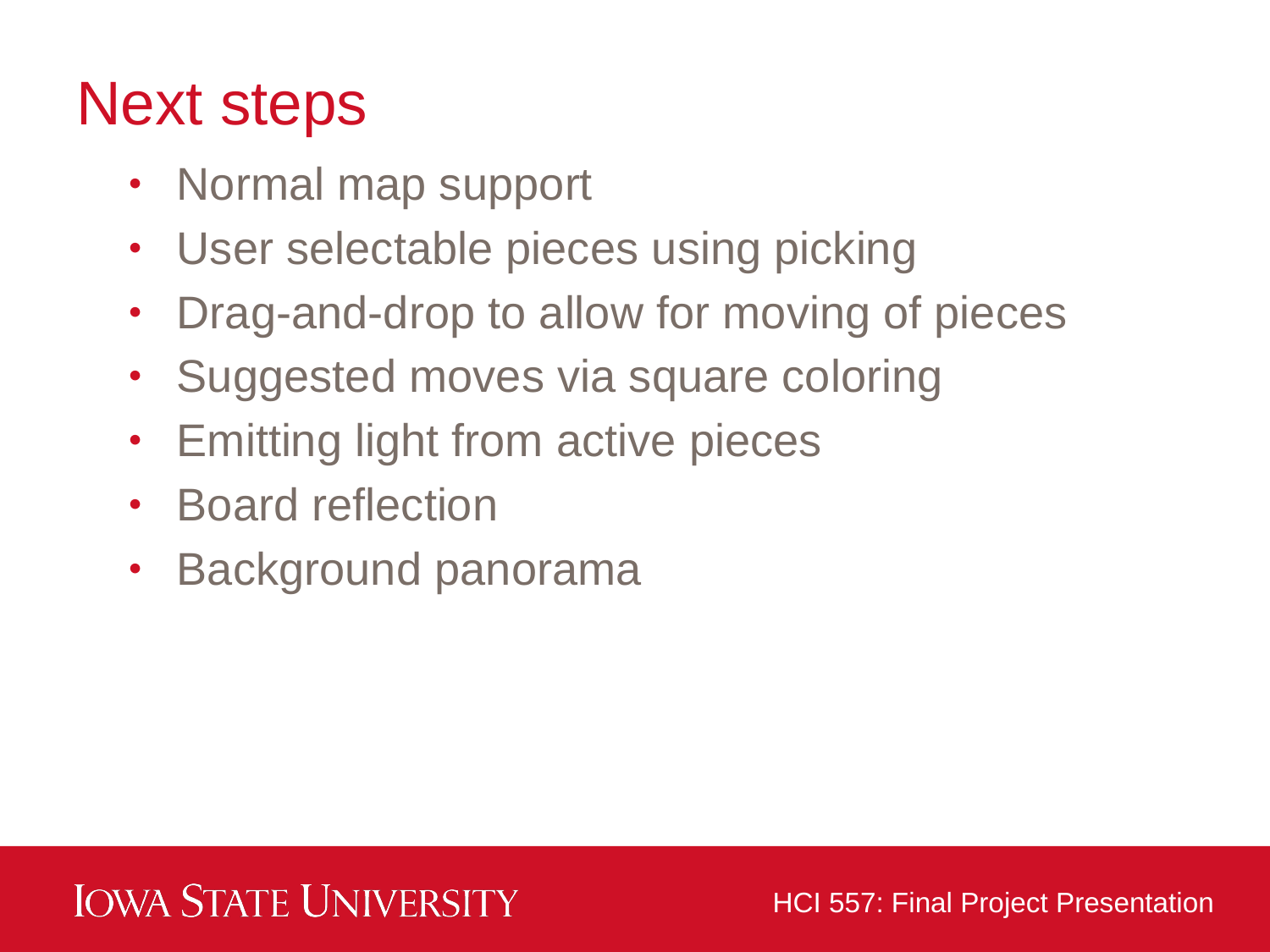

# Next steps
Normal map support
User selectable pieces using picking
Drag-and-drop to allow for moving of pieces
Suggested moves via square coloring
Emitting light from active pieces
Board reflection
Background panorama